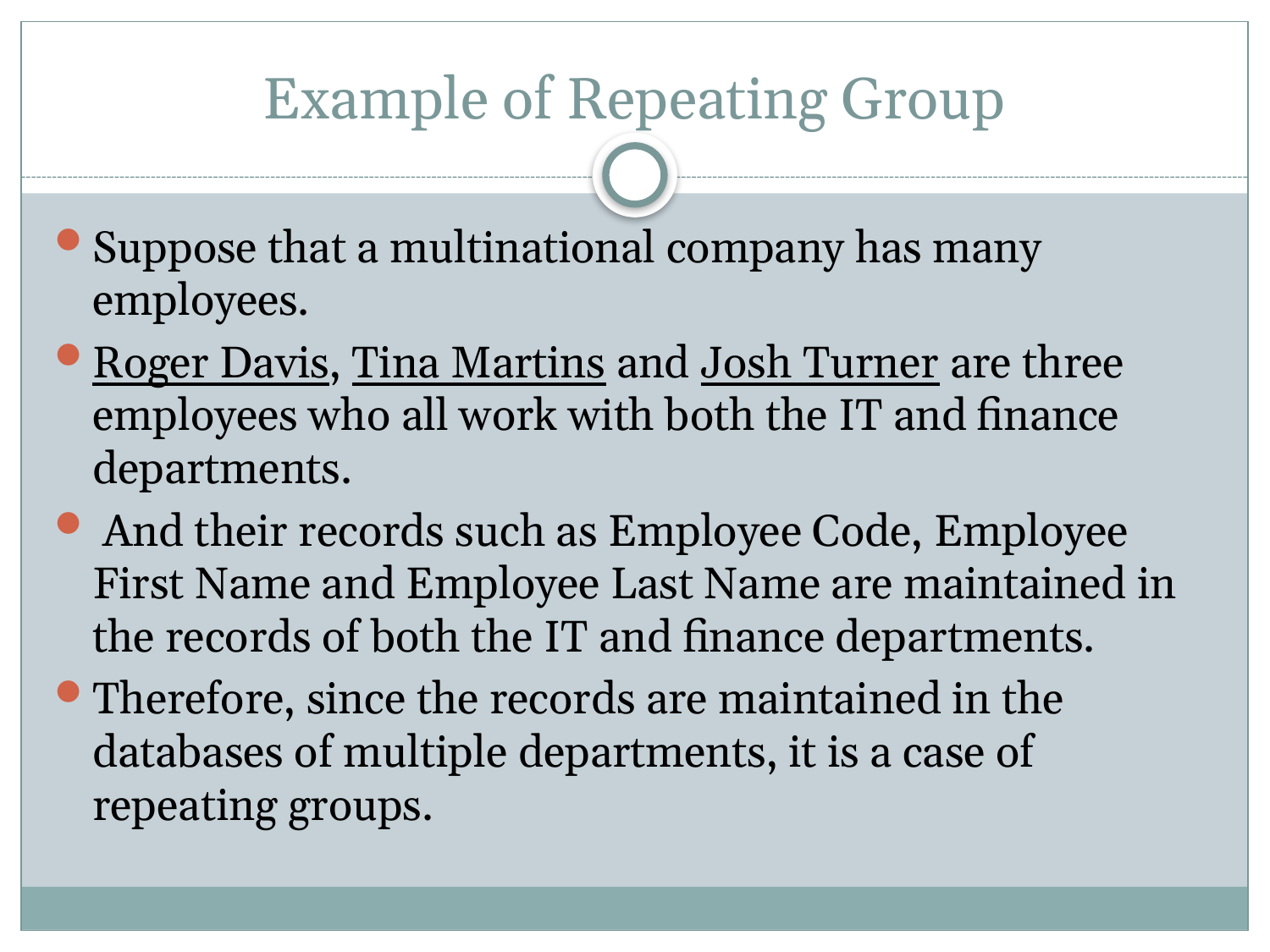

# Example of Repeating Group
Suppose that a multinational company has many employees.
Roger Davis, Tina Martins and Josh Turner are three employees who all work with both the IT and finance departments.
 And their records such as Employee Code, Employee First Name and Employee Last Name are maintained in the records of both the IT and finance departments.
Therefore, since the records are maintained in the databases of multiple departments, it is a case of repeating groups.